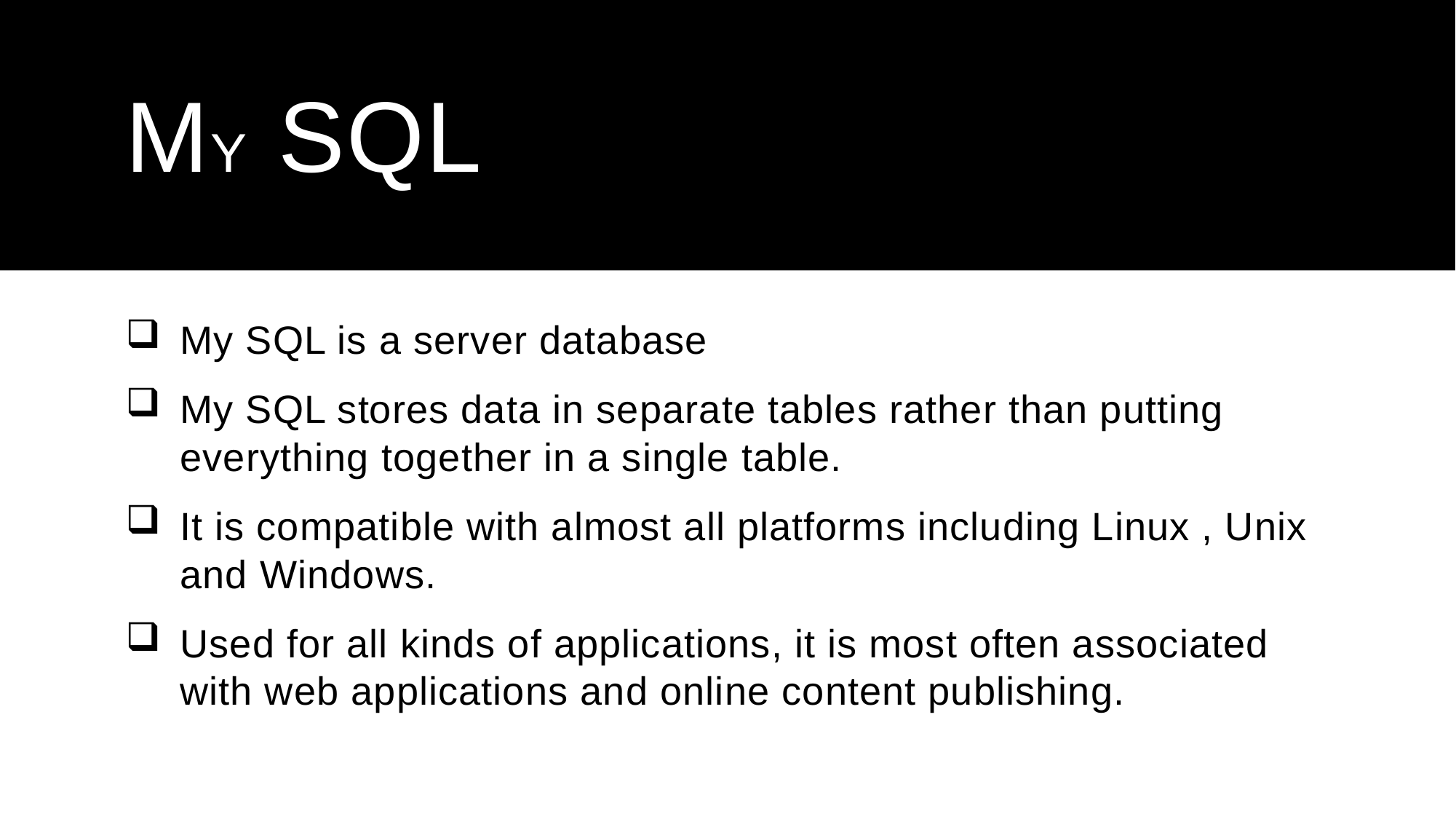

# My Sql
My SQL is a server database
My SQL stores data in separate tables rather than putting everything together in a single table.
It is compatible with almost all platforms including Linux , Unix and Windows.
Used for all kinds of applications, it is most often associated with web applications and online content publishing.